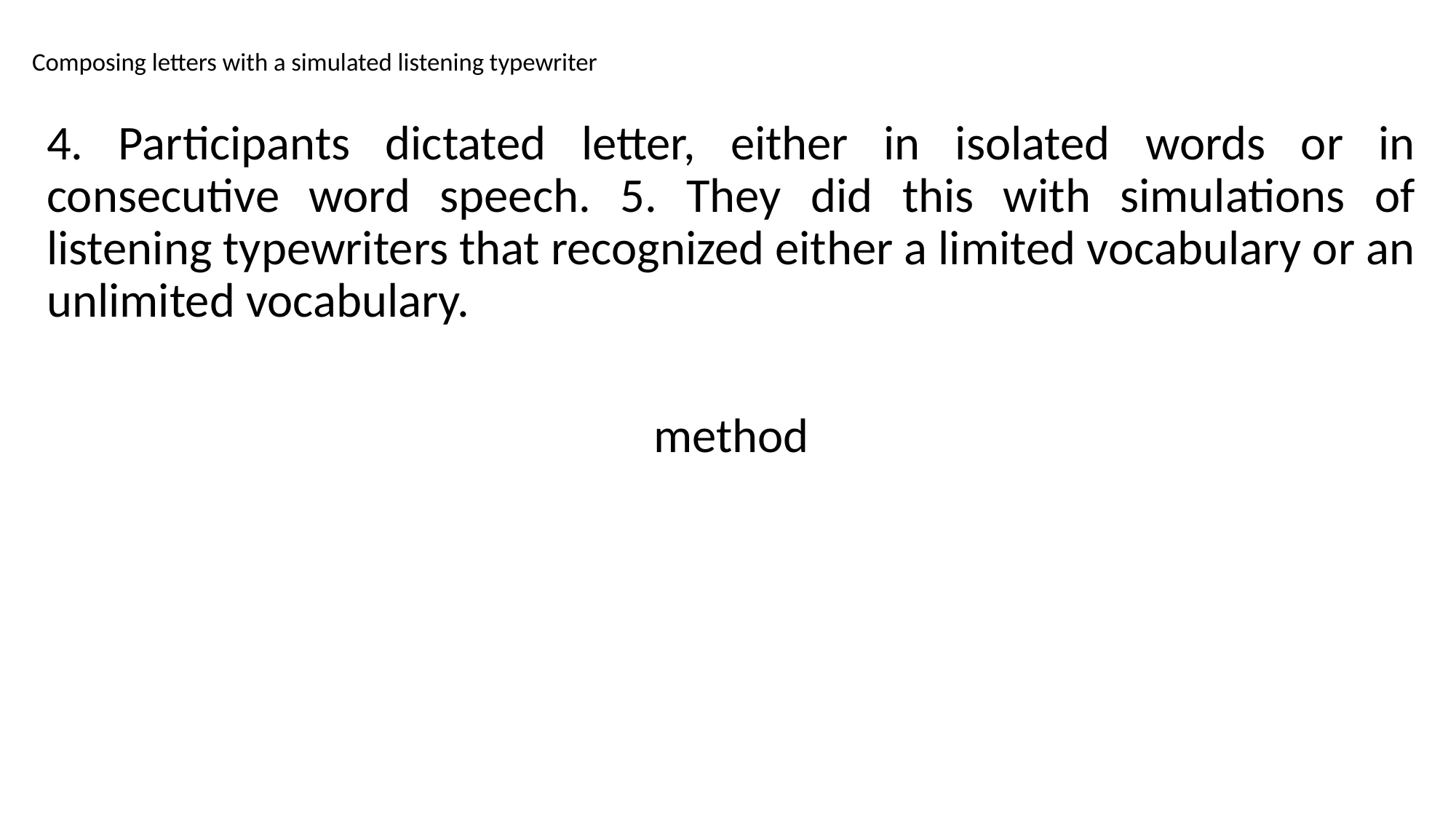

# Composing letters with a simulated listening typewriter
4. Participants dictated letter, either in isolated words or in consecutive word speech. 5. They did this with simulations of listening typewriters that recognized either a limited vocabulary or an unlimited vocabulary.

method